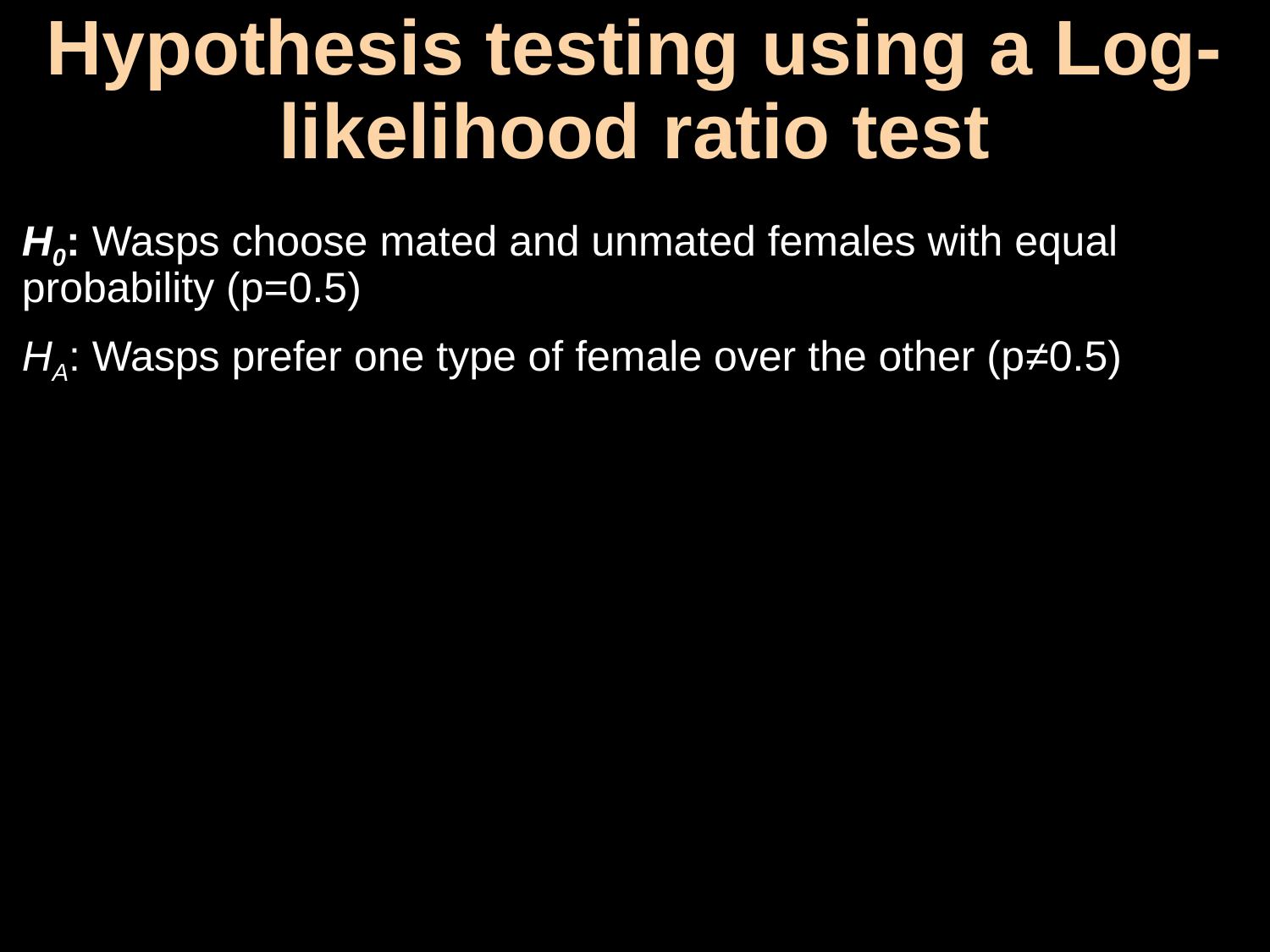

# Hypothesis testing using a Log-likelihood ratio test
H0: Wasps choose mated and unmated females with equal probability (p=0.5)
HA: Wasps prefer one type of female over the other (p≠0.5)